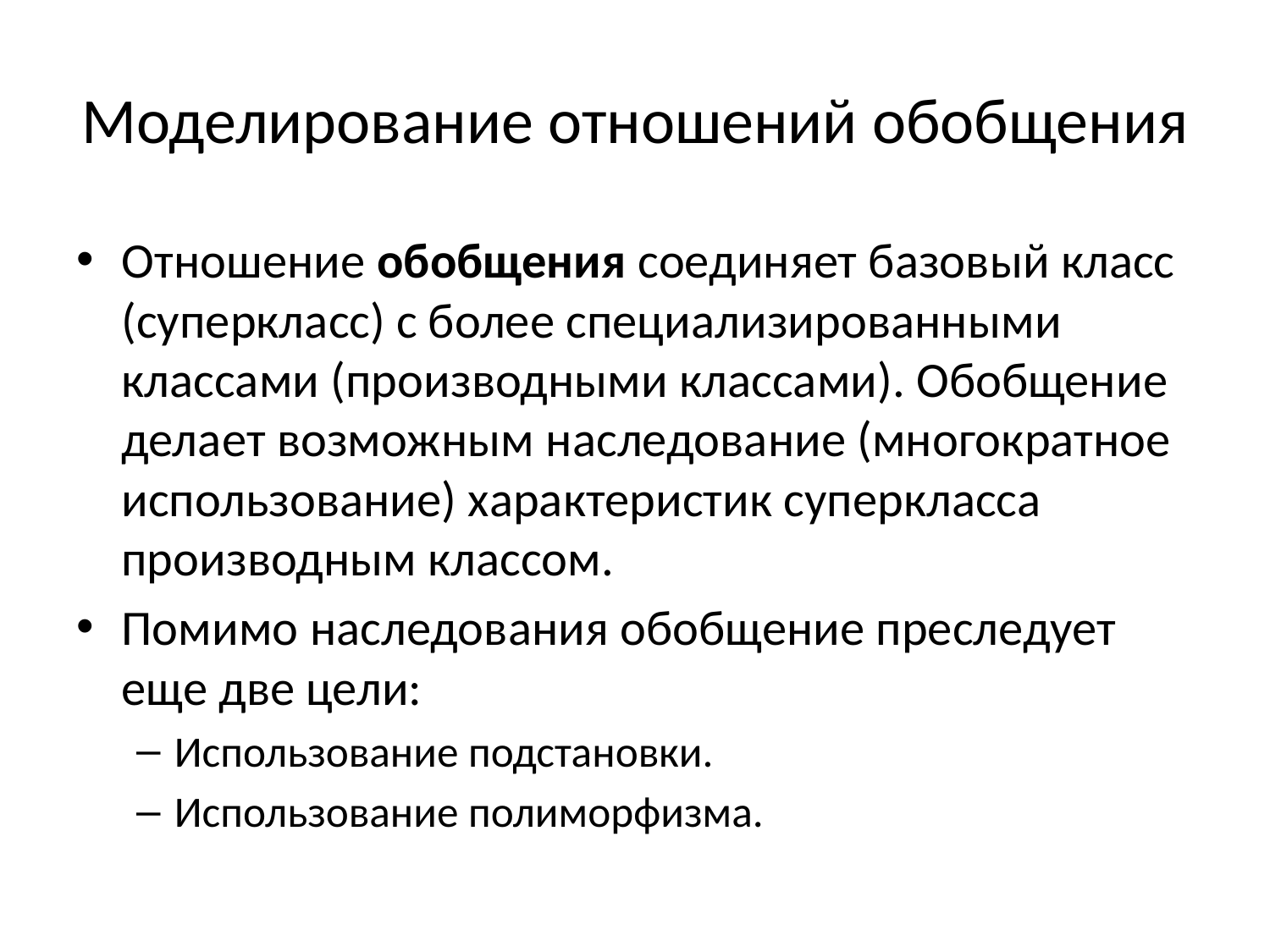

# Моделирование отношений обобщения
Отношение обобщения соединяет базовый класс (суперкласс) с более специализированными классами (производными классами). Обобщение делает возможным наследование (многократное использование) характеристик суперкласса производным классом.
Помимо наследования обобщение преследует еще две цели:
Использование подстановки.
Использование полиморфизма.